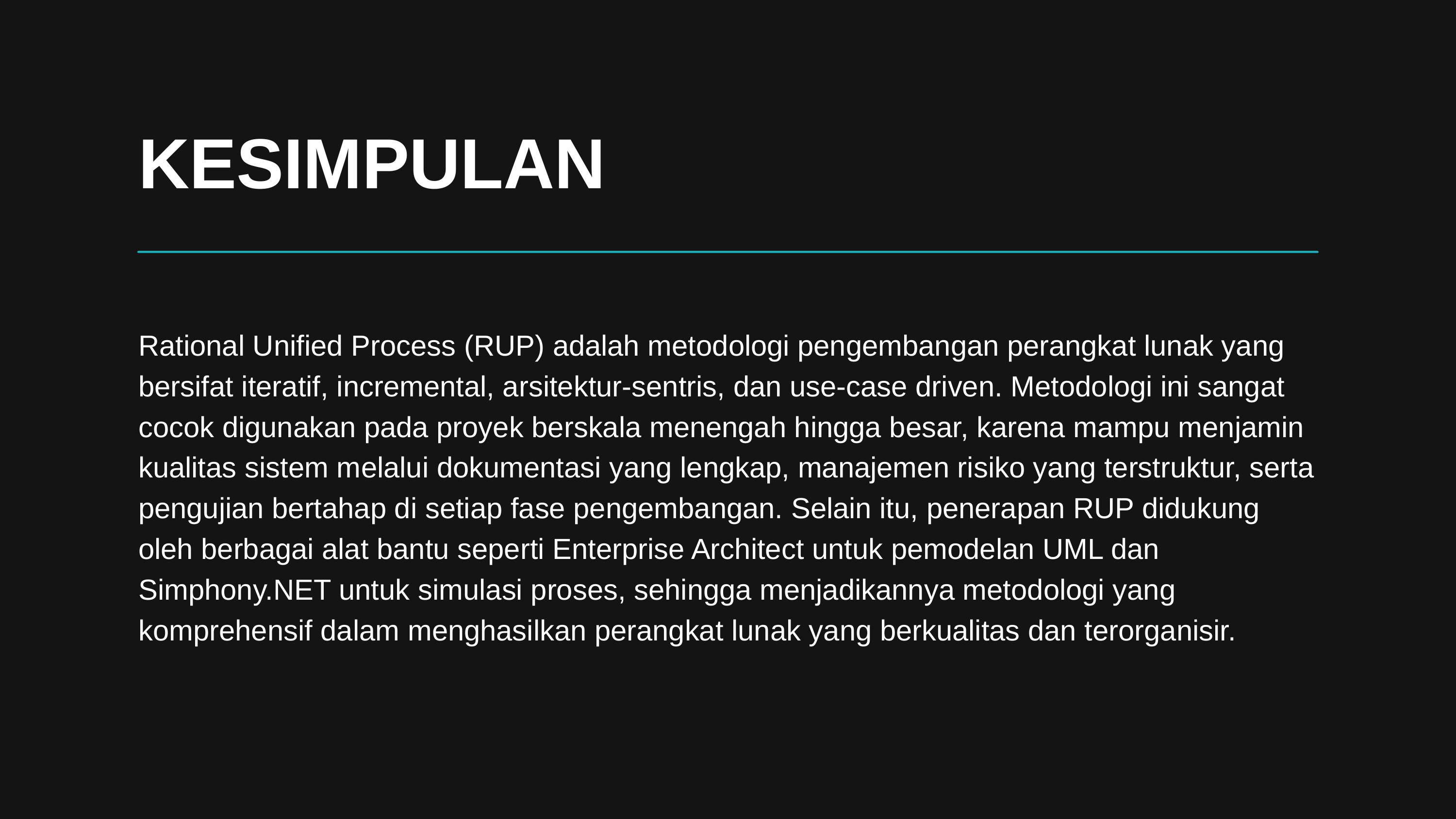

KESIMPULAN

Rational Unified Process (RUP) adalah metodologi pengembangan perangkat lunak yang bersifat iteratif, incremental, arsitektur-sentris, dan use-case driven. Metodologi ini sangat cocok digunakan pada proyek berskala menengah hingga besar, karena mampu menjamin kualitas sistem melalui dokumentasi yang lengkap, manajemen risiko yang terstruktur, serta pengujian bertahap di setiap fase pengembangan. Selain itu, penerapan RUP didukung oleh berbagai alat bantu seperti Enterprise Architect untuk pemodelan UML dan Simphony.NET untuk simulasi proses, sehingga menjadikannya metodologi yang komprehensif dalam menghasilkan perangkat lunak yang berkualitas dan terorganisir.